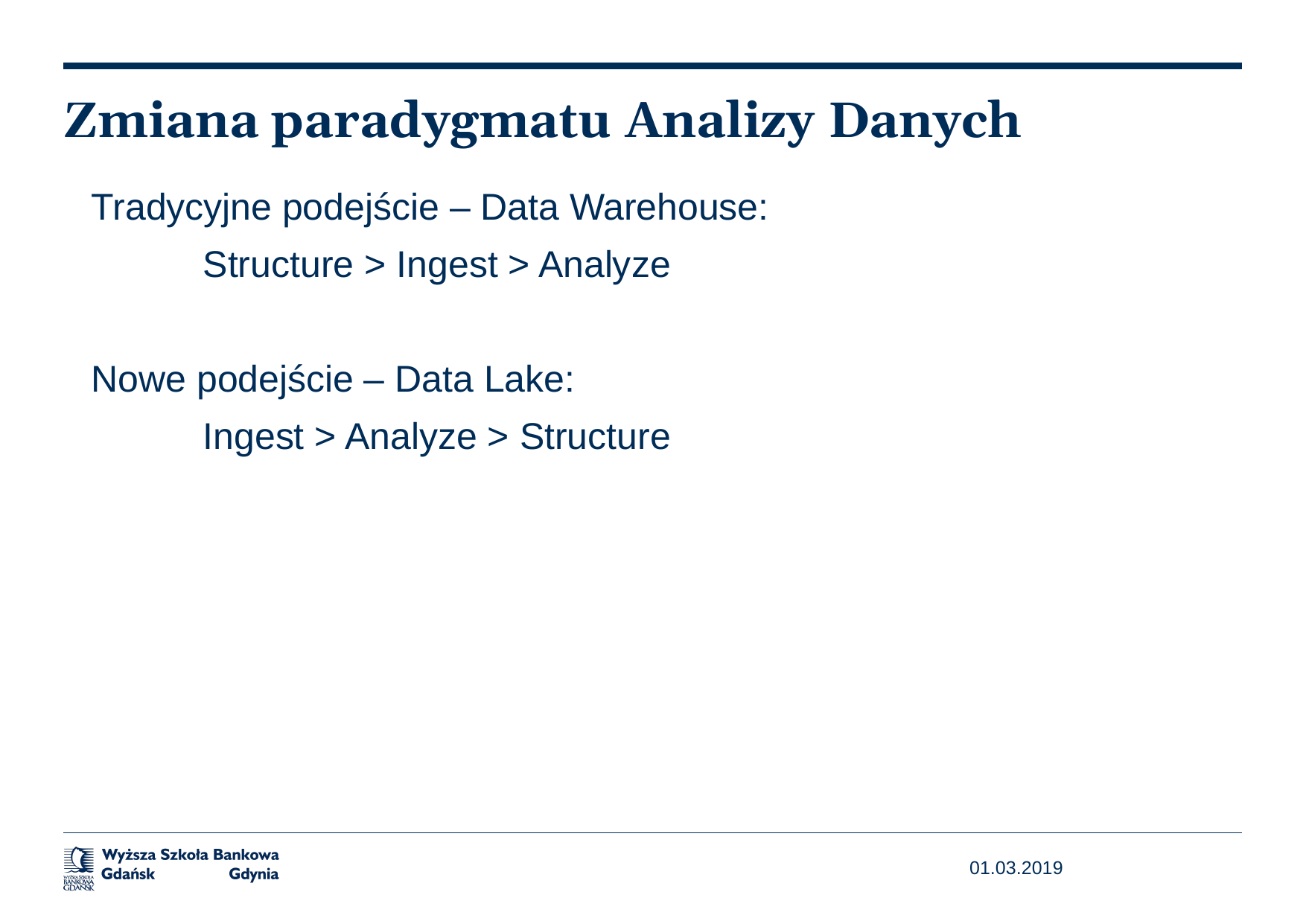

# Zmiana paradygmatu Analizy Danych
Tradycyjne podejście – Data Warehouse:
	Structure > Ingest > Analyze

Nowe podejście – Data Lake:
	Ingest > Analyze > Structure
01.03.2019